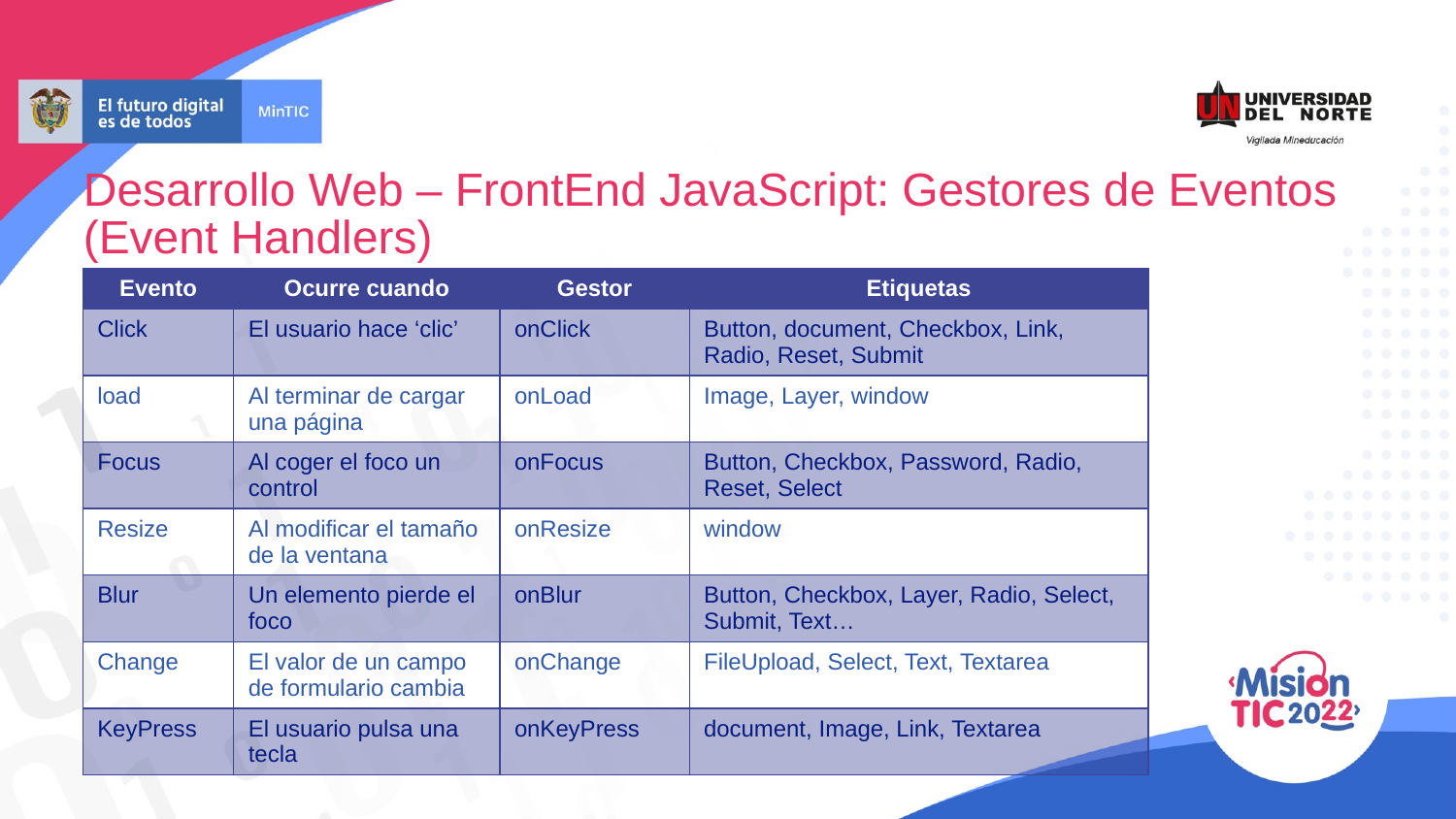

Desarrollo Web – FrontEnd JavaScript: Gestores de Eventos (Event Handlers)
| Evento | Ocurre cuando | Gestor | Etiquetas |
| --- | --- | --- | --- |
| Click | El usuario hace ‘clic’ | onClick | Button, document, Checkbox, Link, Radio, Reset, Submit |
| load | Al terminar de cargar una página | onLoad | Image, Layer, window |
| Focus | Al coger el foco un control | onFocus | Button, Checkbox, Password, Radio, Reset, Select |
| Resize | Al modificar el tamaño de la ventana | onResize | window |
| Blur | Un elemento pierde el foco | onBlur | Button, Checkbox, Layer, Radio, Select, Submit, Text… |
| Change | El valor de un campo de formulario cambia | onChange | FileUpload, Select, Text, Textarea |
| KeyPress | El usuario pulsa una tecla | onKeyPress | document, Image, Link, Textarea |